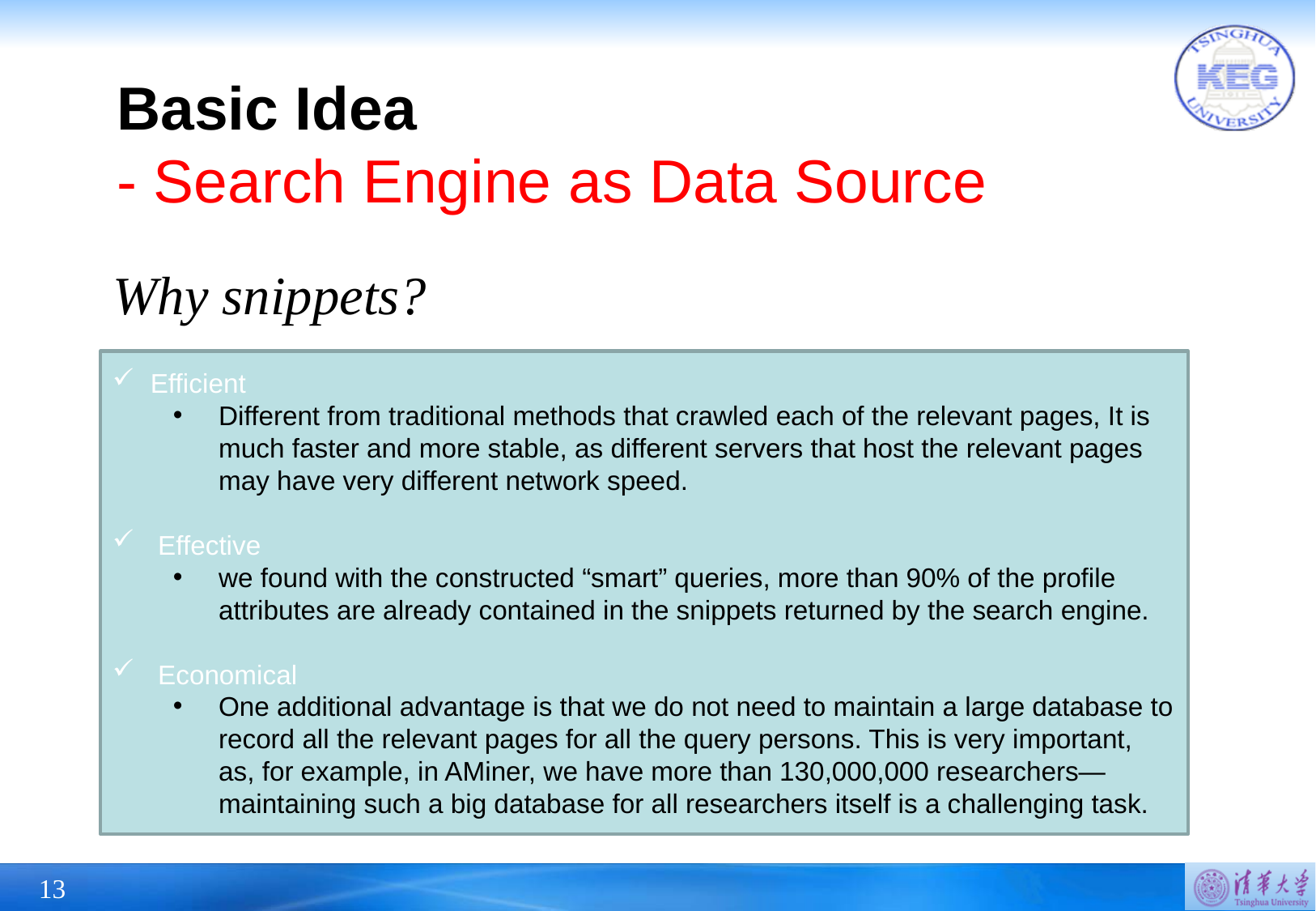

Basic Idea
- Search Engine as Data Source
Why snippets?
Efficient
Different from traditional methods that crawled each of the relevant pages, It is much faster and more stable, as different servers that host the relevant pages may have very different network speed.

Effective
we found with the constructed “smart” queries, more than 90% of the profile attributes are already contained in the snippets returned by the search engine.

Economical
One additional advantage is that we do not need to maintain a large database to record all the relevant pages for all the query persons. This is very important, as, for example, in AMiner, we have more than 130,000,000 researchers— maintaining such a big database for all researchers itself is a challenging task.